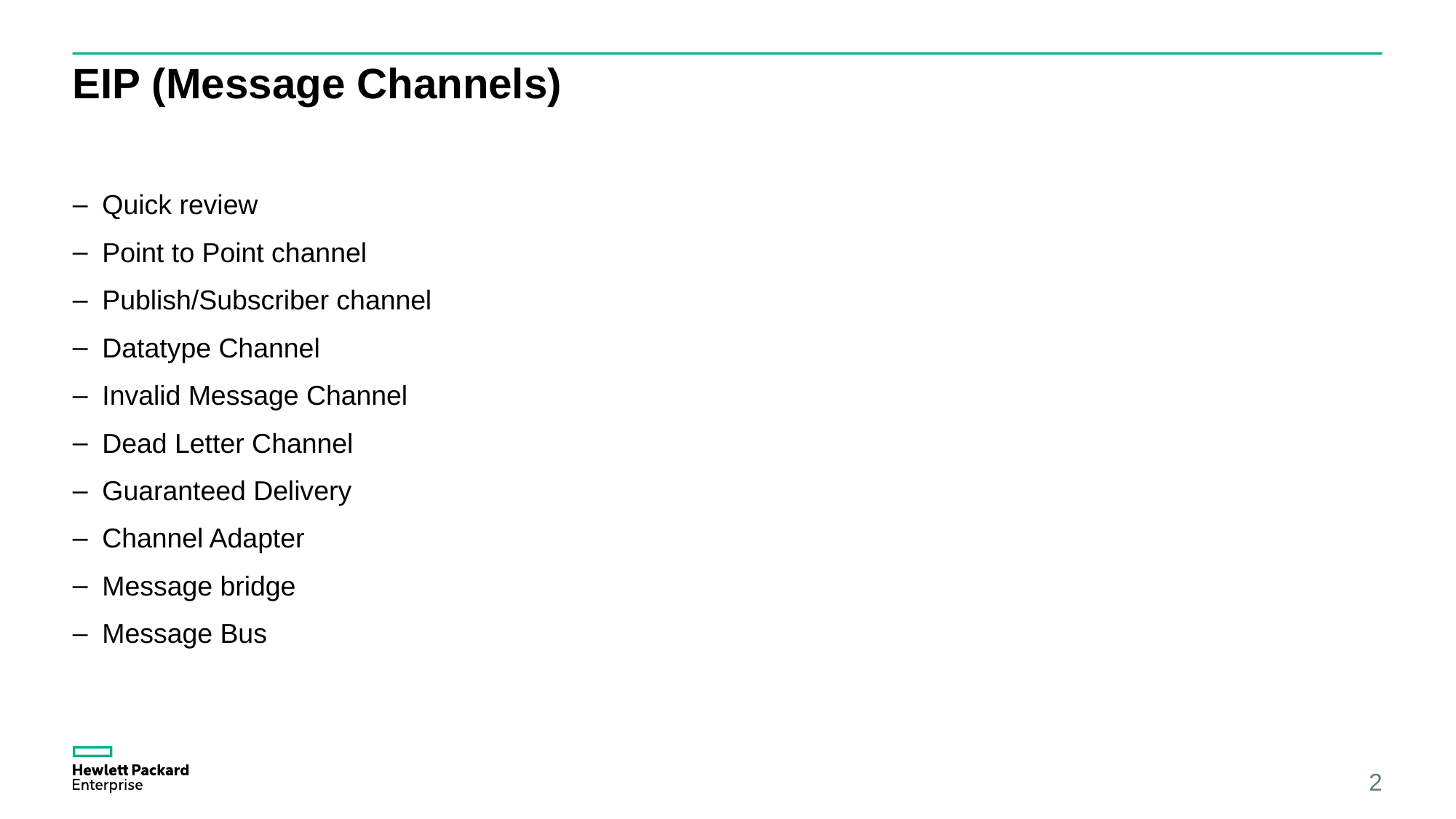

# EIP (Message Channels)
 Quick review
 Point to Point channel
 Publish/Subscriber channel
 Datatype Channel
 Invalid Message Channel
 Dead Letter Channel
 Guaranteed Delivery
 Channel Adapter
 Message bridge
 Message Bus

2